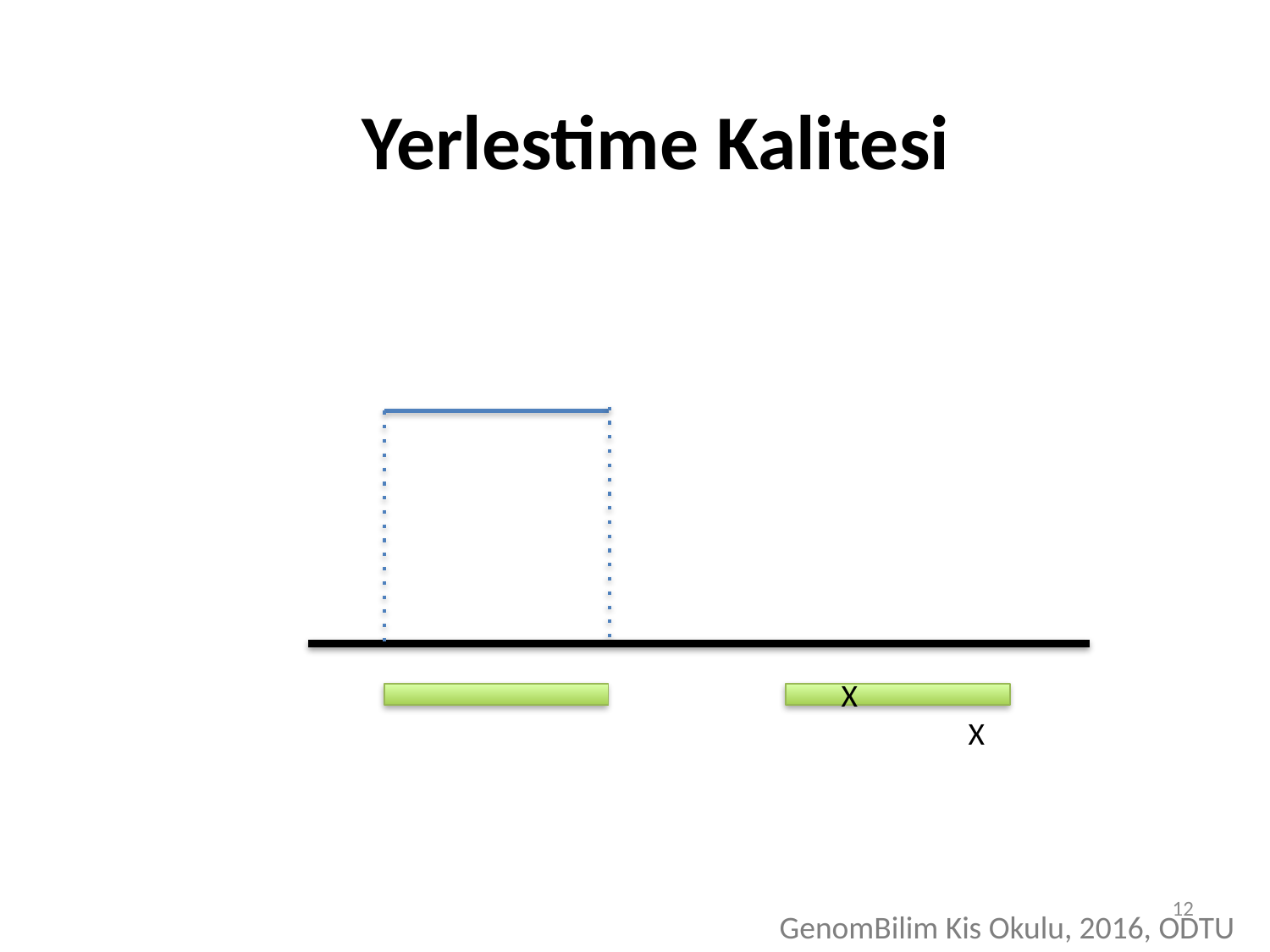

Yerlestime Kalitesi
X		X

12
GenomBilim Kis Okulu, 2016, ODTU